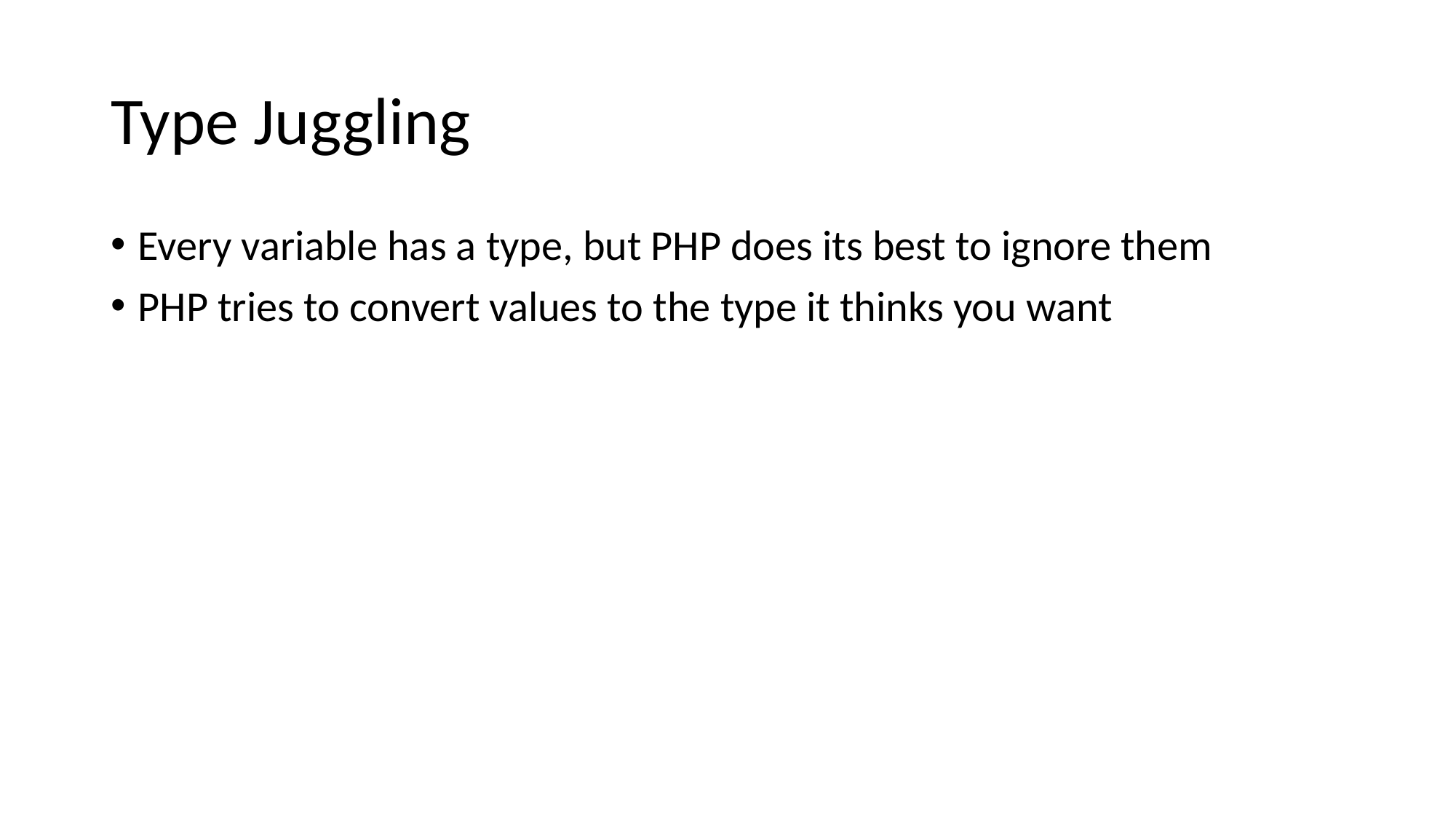

# Type Juggling
Every variable has a type, but PHP does its best to ignore them
PHP tries to convert values to the type it thinks you want